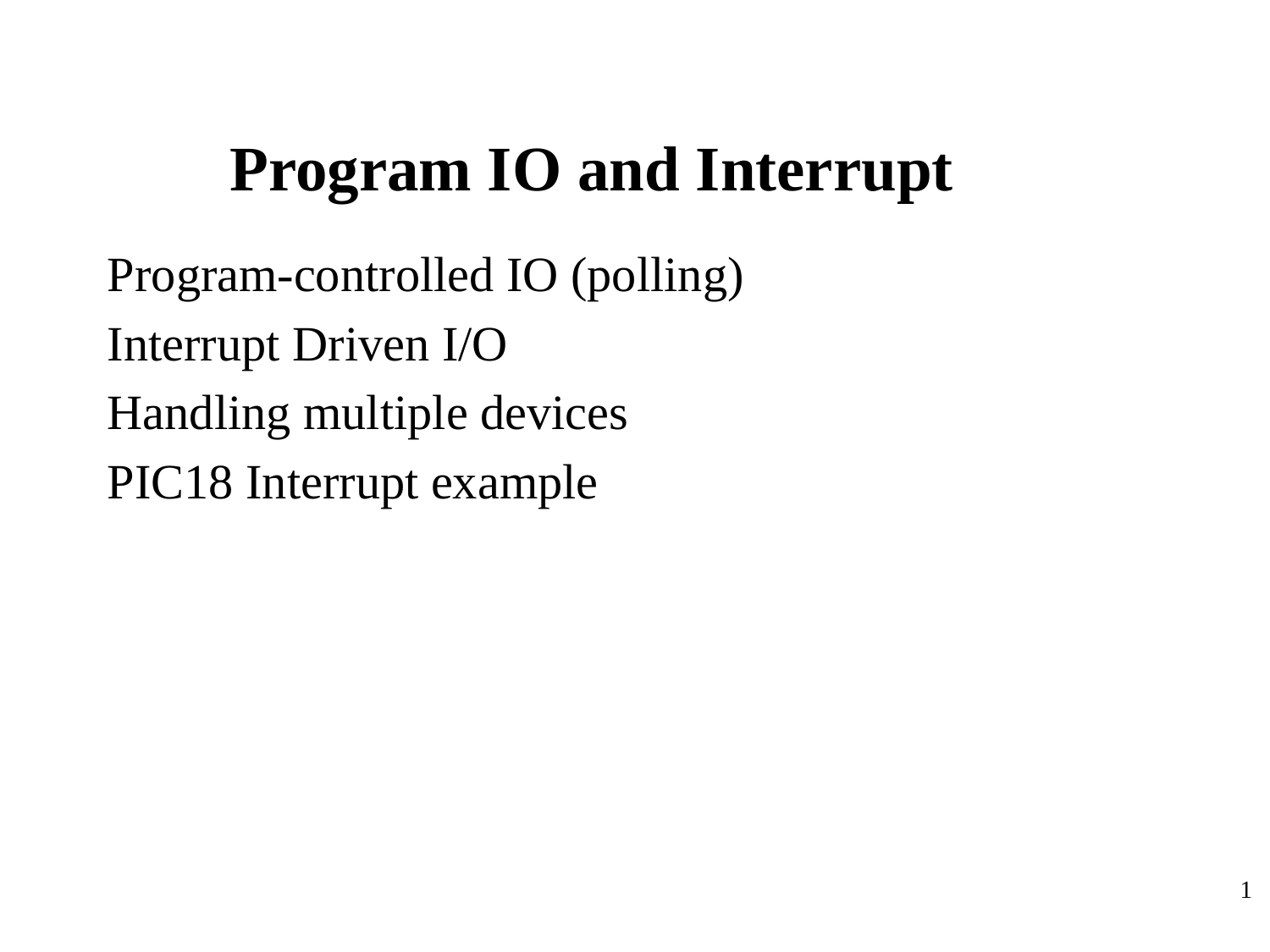

# Program IO and Interrupt
Program-controlled IO (polling)
Interrupt Driven I/O
Handling multiple devices
PIC18 Interrupt example

1